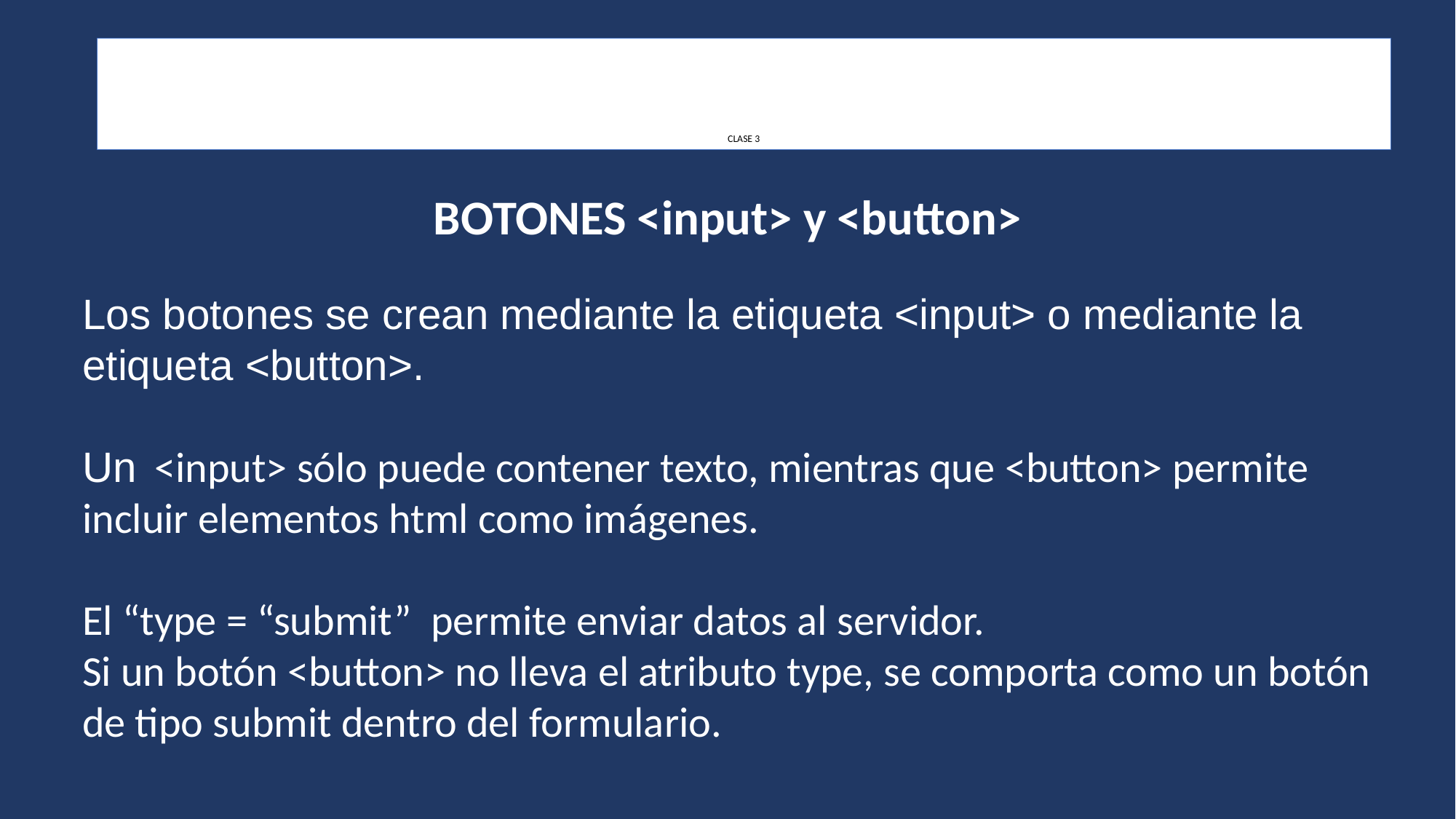

# CLASE 3
BOTONES <input> y <button>
Los botones se crean mediante la etiqueta <input> o mediante la etiqueta <button>.

Un  <input> sólo puede contener texto, mientras que <button> permite incluir elementos html como imágenes.

El “type = “submit”  permite enviar datos al servidor.
Si un botón <button> no lleva el atributo type, se comporta como un botón de tipo submit dentro del formulario.